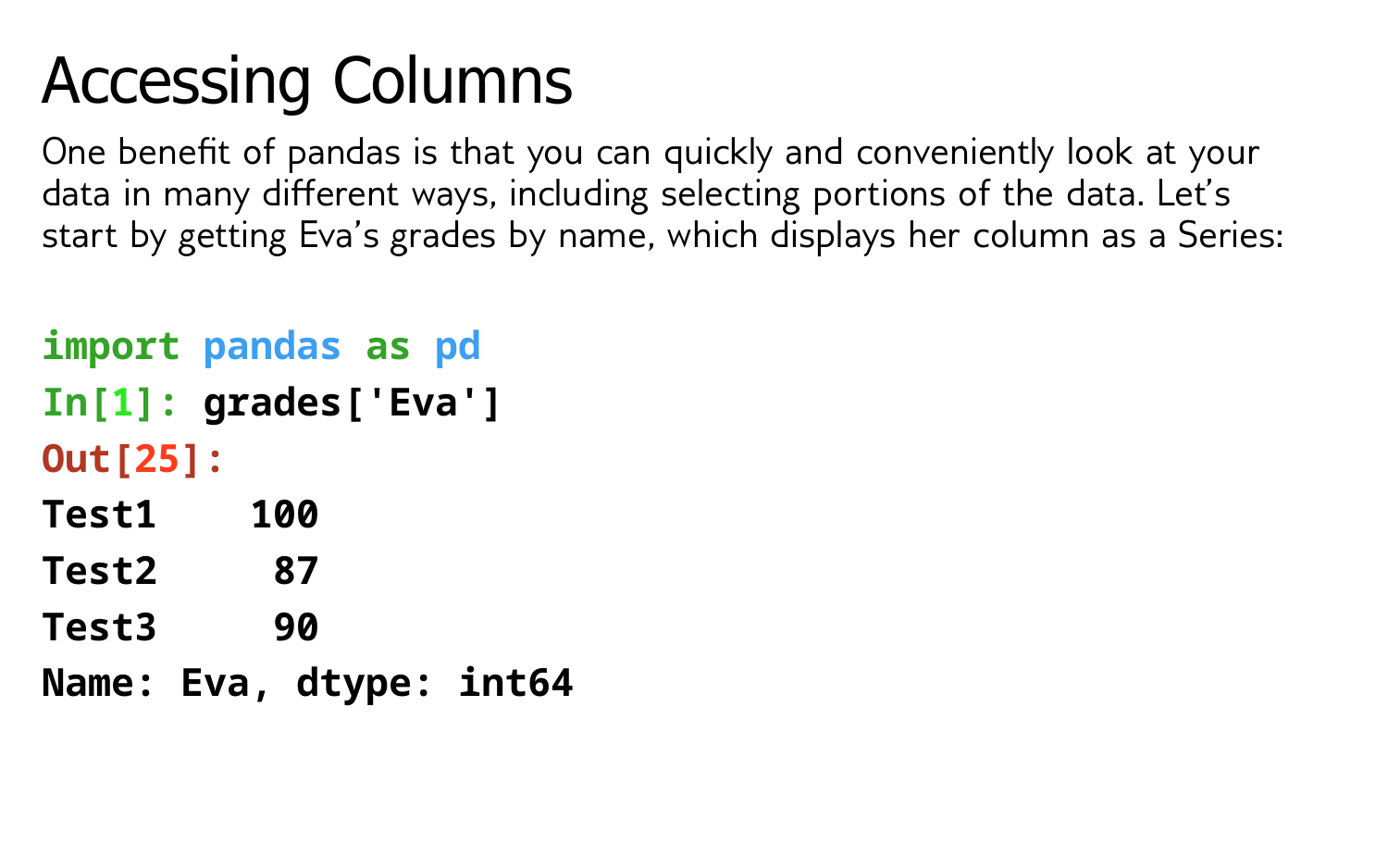

# Accessing Columns
One benefit of pandas is that you can quickly and conveniently look at your data in many different ways, including selecting portions of the data. Let’s start by getting Eva’s grades by name, which displays her column as a Series:

import pandas as pd
In[1]: grades['Eva']
Out[25]:
Test1    100
Test2     87
Test3     90
Name: Eva, dtype: int64